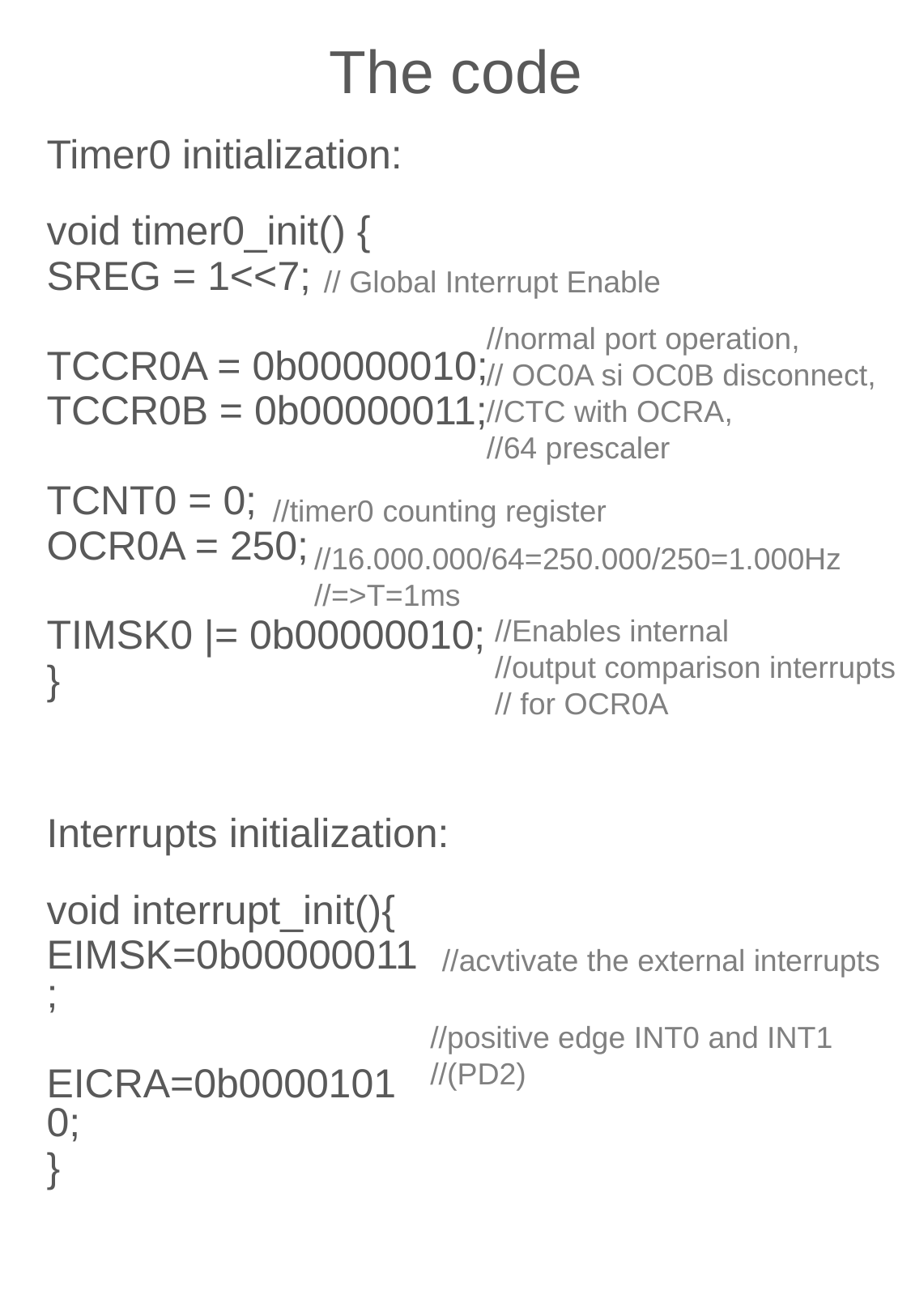

The code

Timer0 initialization:
void timer0_init() {
SREG = 1<<7;

TCCR0A = 0b00000010;
TCCR0B = 0b00000011;

TCNT0 = 0;
OCR0A = 250;

TIMSK0 |= 0b00000010;
}
// Global Interrupt Enable

//normal port operation,
// OC0A si OC0B disconnect,
//CTC with OCRA,
//64 prescaler
//timer0 counting register
//16.000.000/64=250.000/250=1.000Hz
//=>T=1ms
//Enables internal
//output comparison interrupts
// for OCR0A

Interrupts initialization:
void interrupt_init(){
EIMSK=0b00000011;

EICRA=0b00001010;
}

//acvtivate the external interrupts
//positive edge INT0 and INT1
//(PD2)